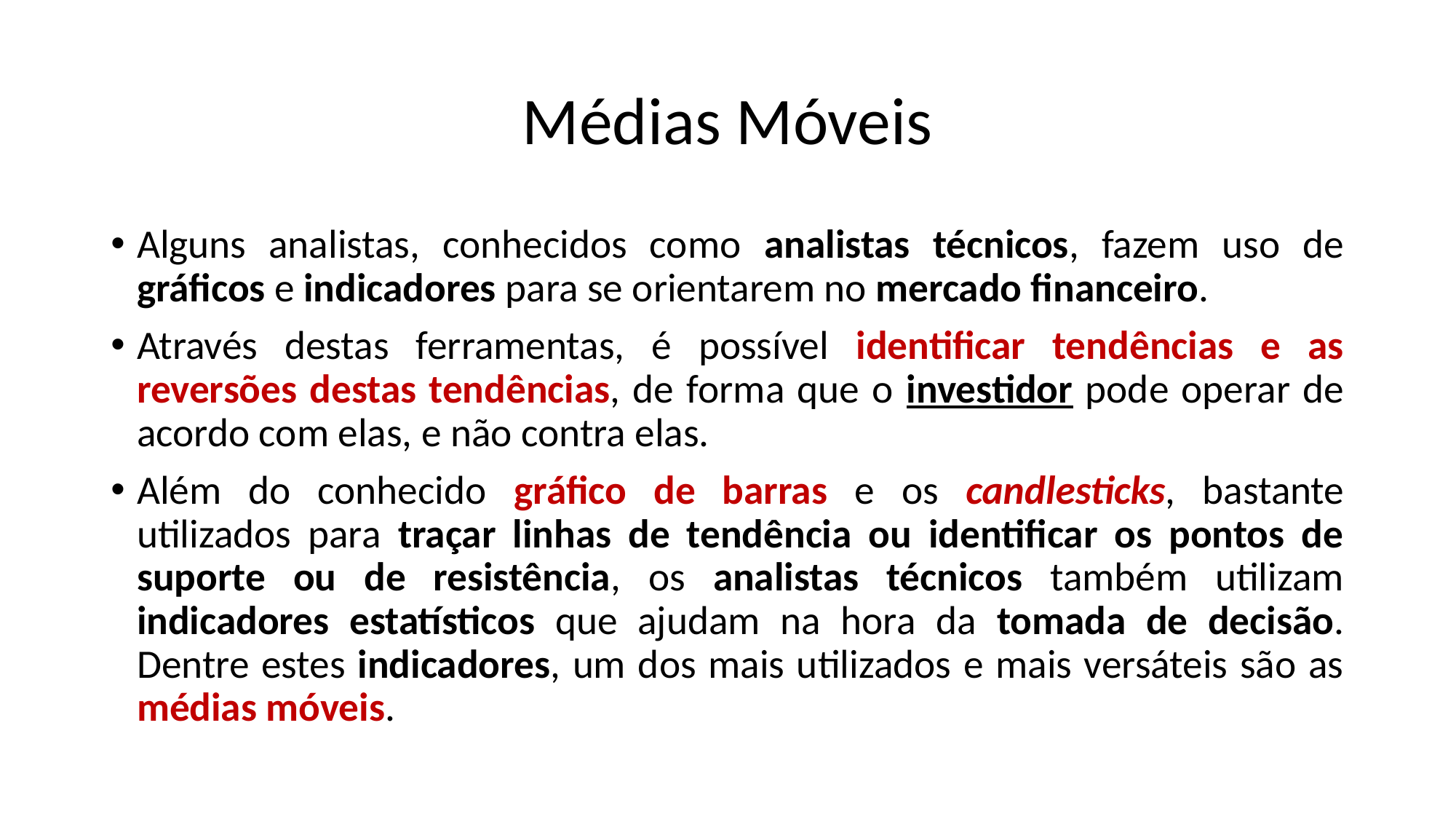

# Médias Móveis
Alguns analistas, conhecidos como analistas técnicos, fazem uso de gráficos e indicadores para se orientarem no mercado financeiro.
Através destas ferramentas, é possível identificar tendências e as reversões destas tendências, de forma que o investidor pode operar de acordo com elas, e não contra elas.
Além do conhecido gráfico de barras e os candlesticks, bastante utilizados para traçar linhas de tendência ou identificar os pontos de suporte ou de resistência, os analistas técnicos também utilizam indicadores estatísticos que ajudam na hora da tomada de decisão. Dentre estes indicadores, um dos mais utilizados e mais versáteis são as médias móveis.